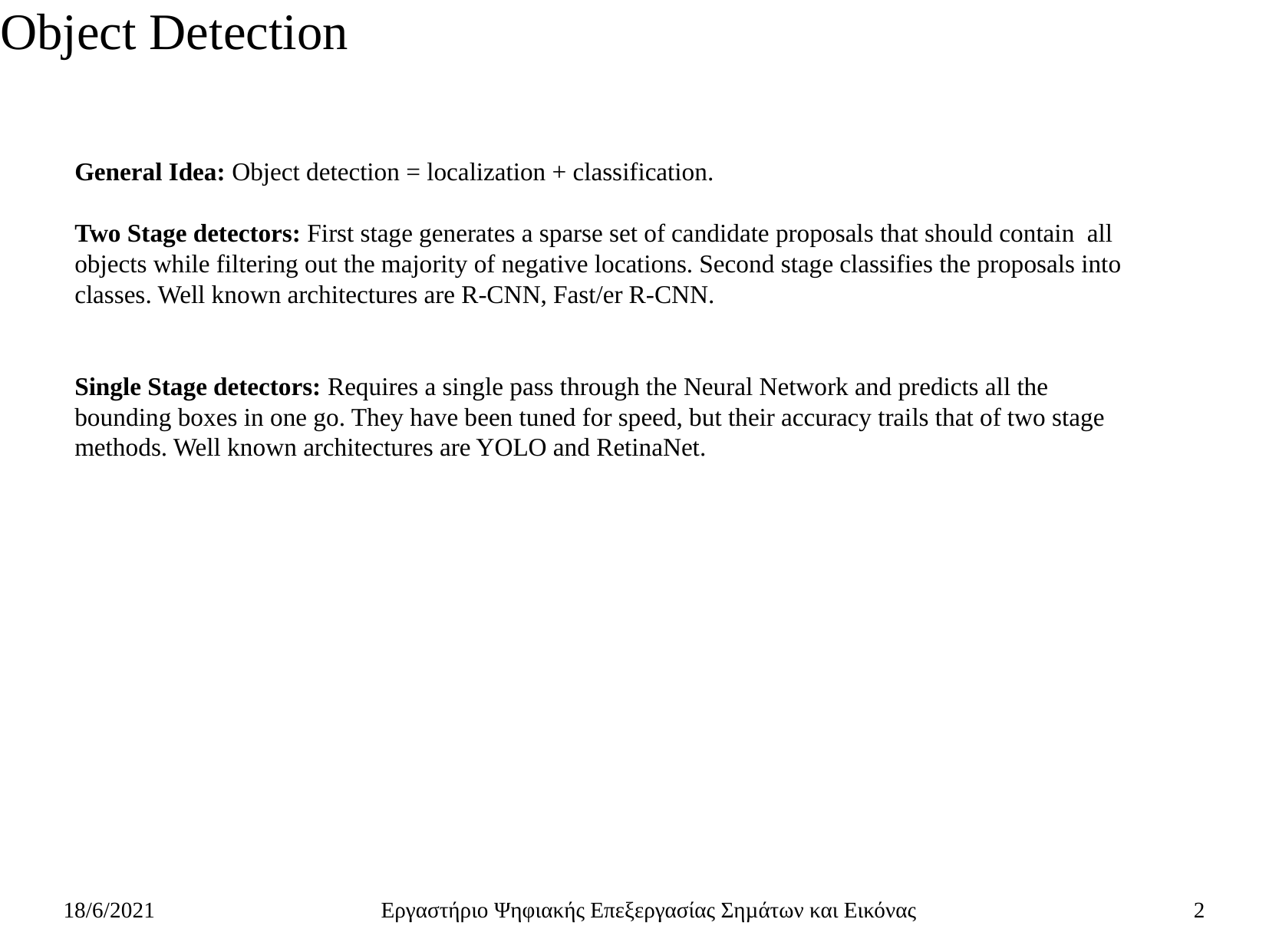

# Object Detection

General Idea: Object detection = localization + classification.

Two Stage detectors: First stage generates a sparse set of candidate proposals that should contain  all objects while filtering out the majority of negative locations. Second stage classifies the proposals into classes. Well known architectures are R-CNN, Fast/er R-CNN.

Single Stage detectors: Requires a single pass through the Neural Network and predicts all the bounding boxes in one go. They have been tuned for speed, but their accuracy trails that of two stage methods. Well known architectures are YOLO and RetinaNet.

18/6/2021
Εργαστήριο Ψηφιακής Επεξεργασίας Σηµάτων και Εικόνας
2